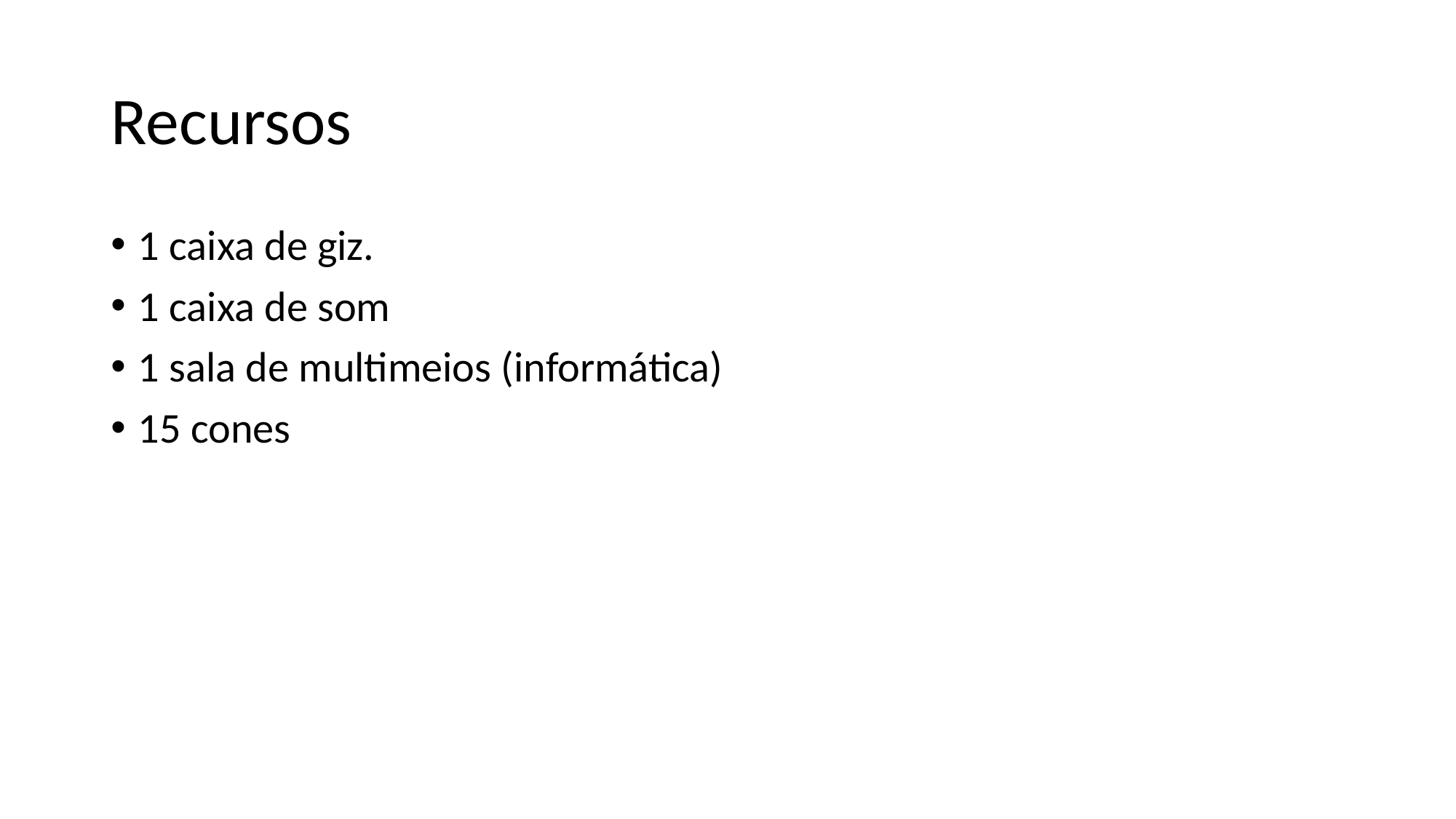

# Recursos
1 caixa de giz.
1 caixa de som
1 sala de multimeios (informática)
15 cones